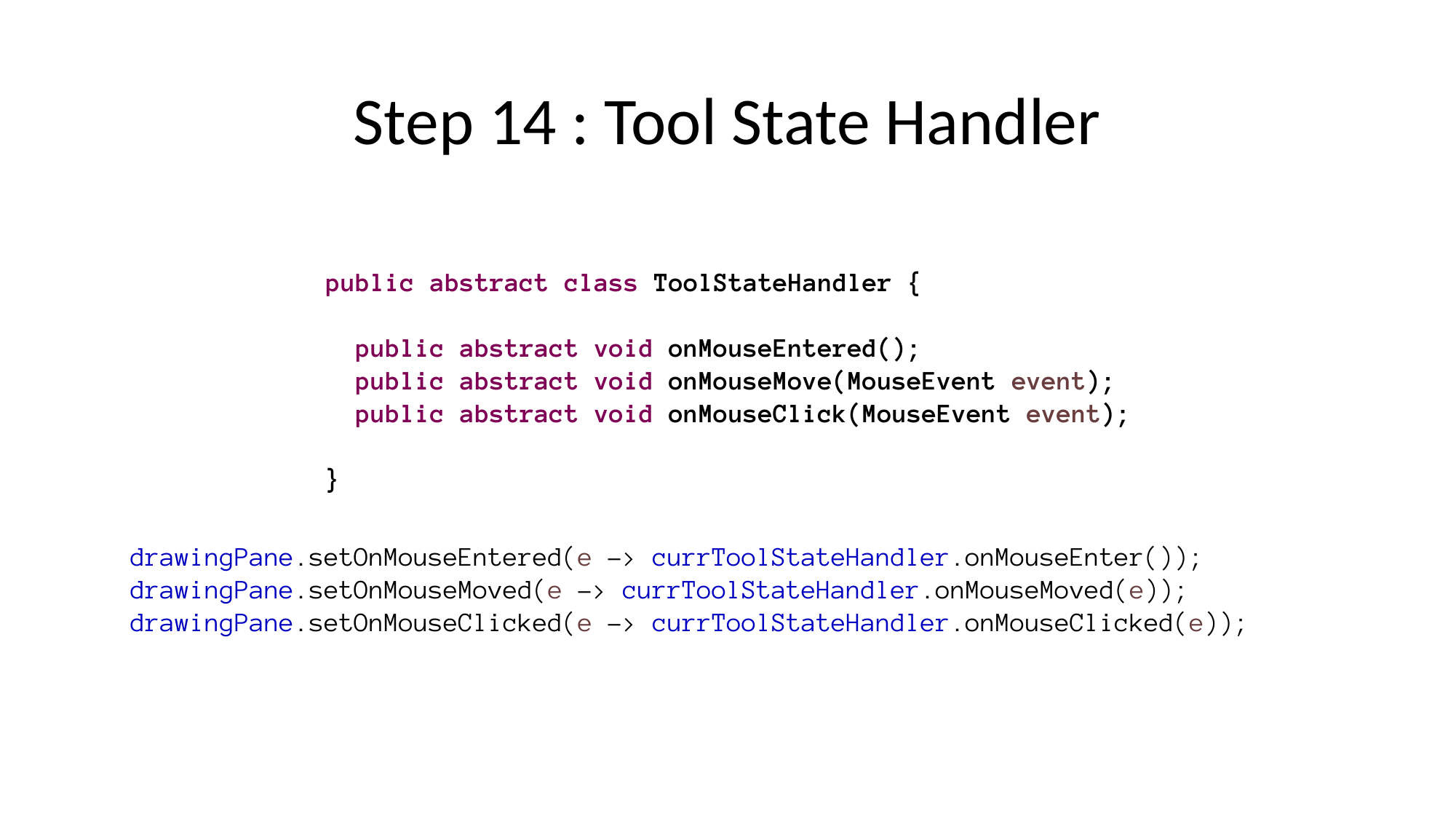

# Step 14 : Tool State Handler

public abstract class ToolStateHandler {

  public abstract void onMouseEntered();
  public abstract void onMouseMove(MouseEvent event);
  public abstract void onMouseClick(MouseEvent event);

}
drawingPane.setOnMouseEntered(e -> currToolStateHandler.onMouseEnter());
drawingPane.setOnMouseMoved(e -> currToolStateHandler.onMouseMoved(e));
drawingPane.setOnMouseClicked(e -> currToolStateHandler.onMouseClicked(e));